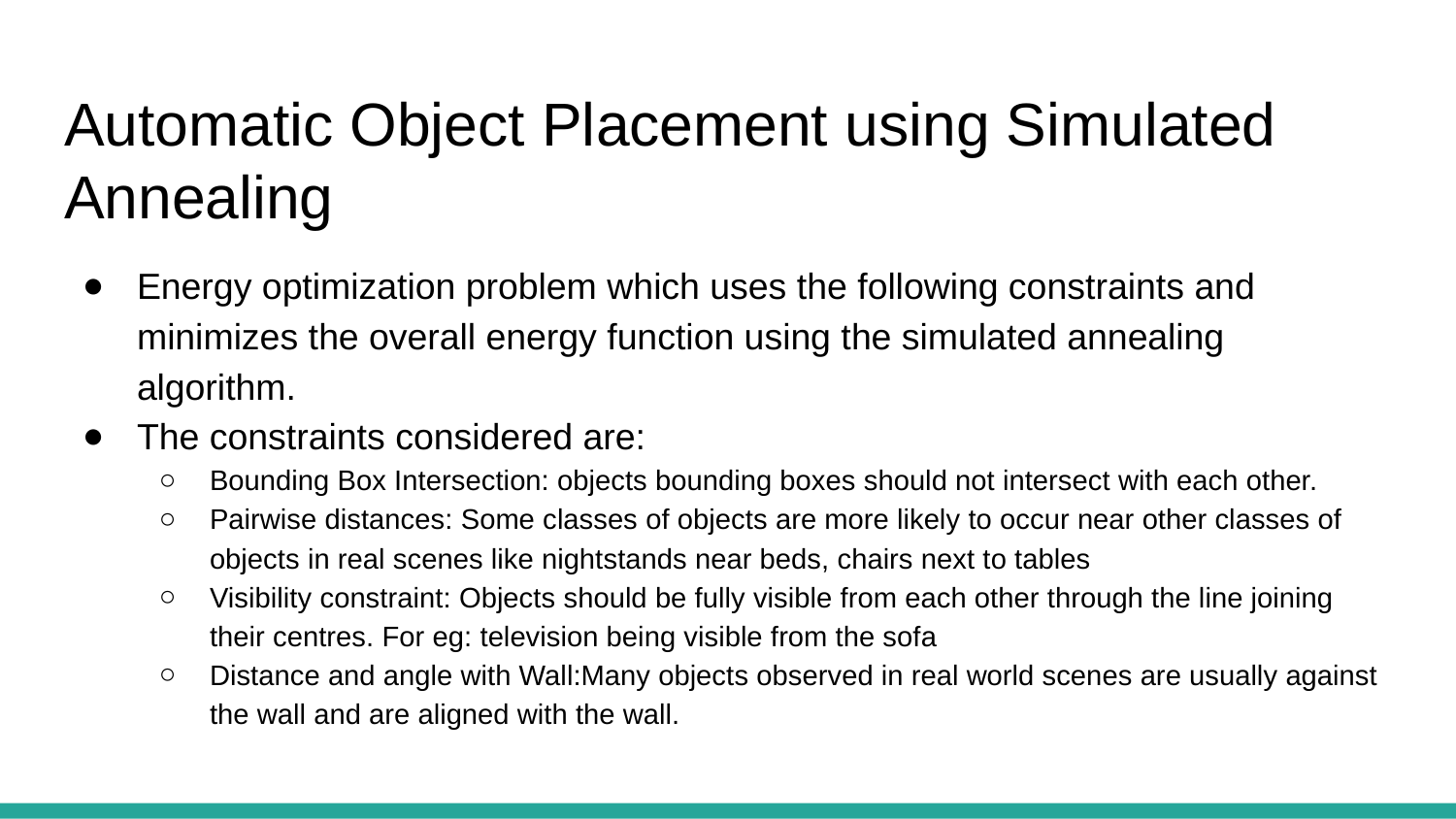

# Automatic Object Placement using Simulated
Annealing

Energy optimization problem which uses the following constraints and minimizes the overall energy function using the simulated annealing algorithm.
The constraints considered are:
Bounding Box Intersection: objects bounding boxes should not intersect with each other.
Pairwise distances: Some classes of objects are more likely to occur near other classes of objects in real scenes like nightstands near beds, chairs next to tables
Visibility constraint: Objects should be fully visible from each other through the line joining their centres. For eg: television being visible from the sofa
Distance and angle with Wall:Many objects observed in real world scenes are usually against the wall and are aligned with the wall.